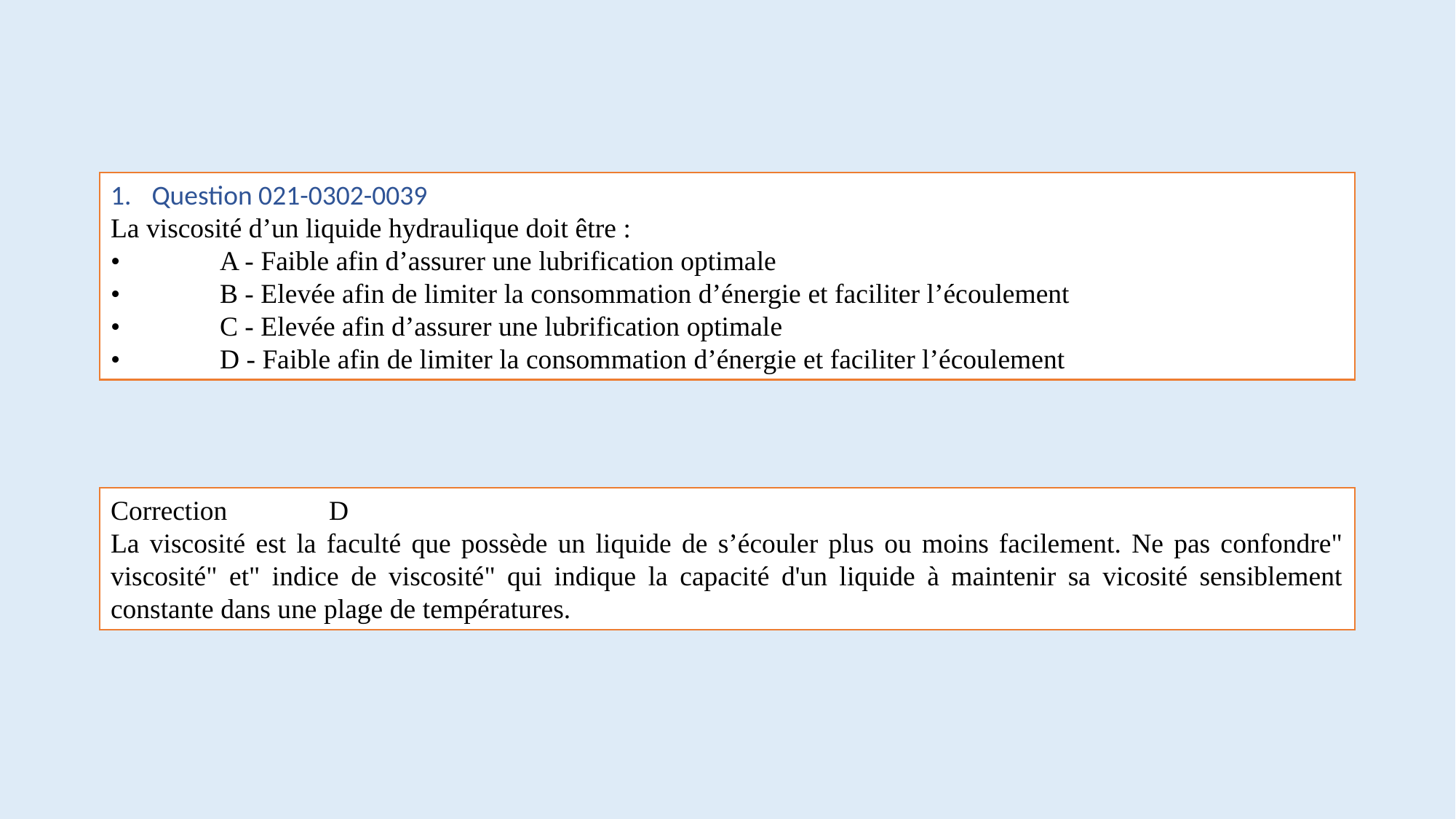

#
Question 021-0302-0039
La viscosité d’un liquide hydraulique doit être :
•	A - Faible afin d’assurer une lubrification optimale
•	B - Elevée afin de limiter la consommation d’énergie et faciliter l’écoulement
•	C - Elevée afin d’assurer une lubrification optimale
•	D - Faible afin de limiter la consommation d’énergie et faciliter l’écoulement
Correction	D
La viscosité est la faculté que possède un liquide de s’écouler plus ou moins facilement. Ne pas confondre" viscosité" et" indice de viscosité" qui indique la capacité d'un liquide à maintenir sa vicosité sensiblement constante dans une plage de températures.